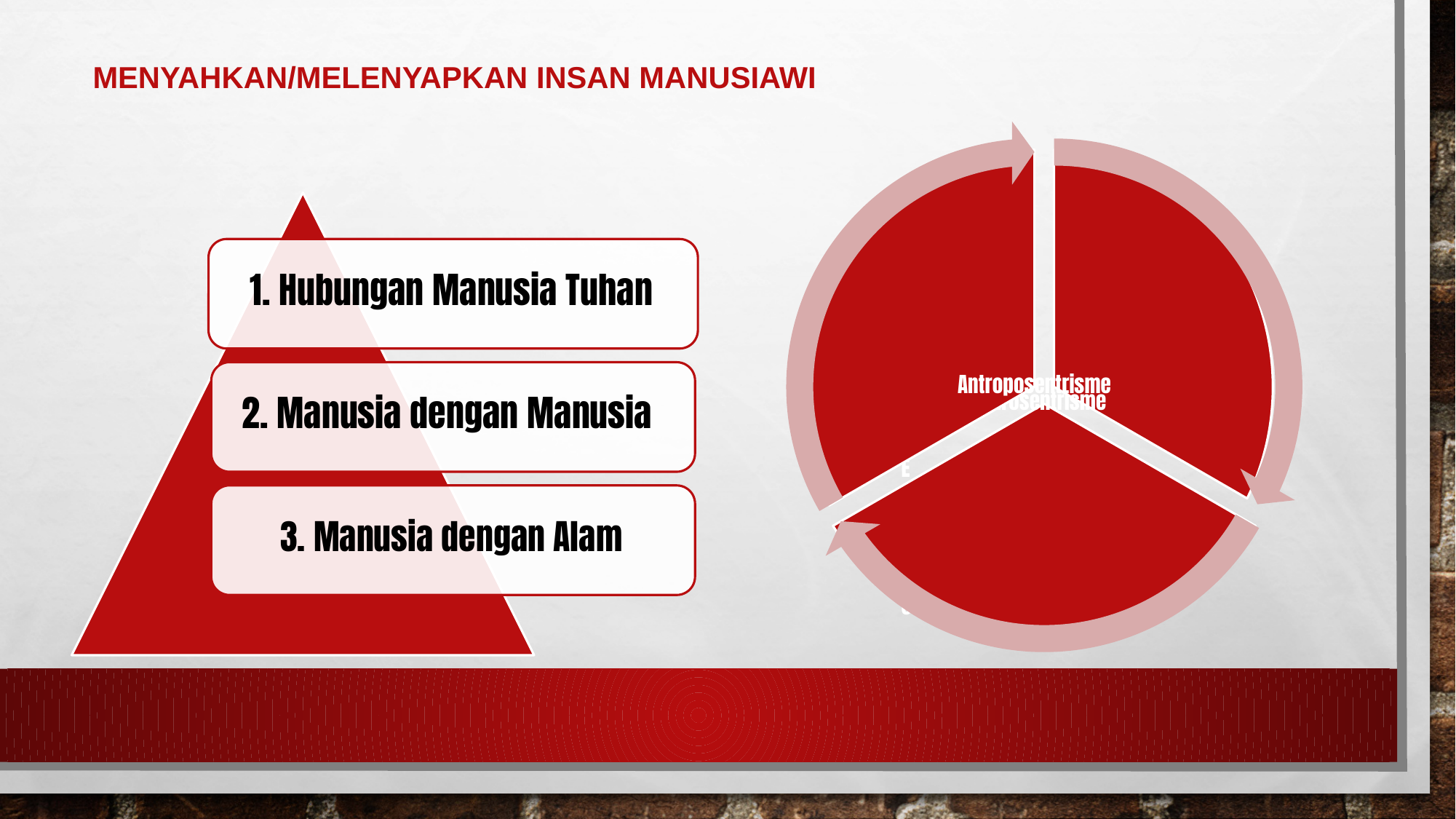

# Menyahkan/MELENYAPKAN insan MANUSIAWI
Egoisme
Eurosentrisme
Antroposentrisme
1. Hubungan Manusia Tuhan
2. Manusia dengan Manusia
3. Manusia dengan Alam